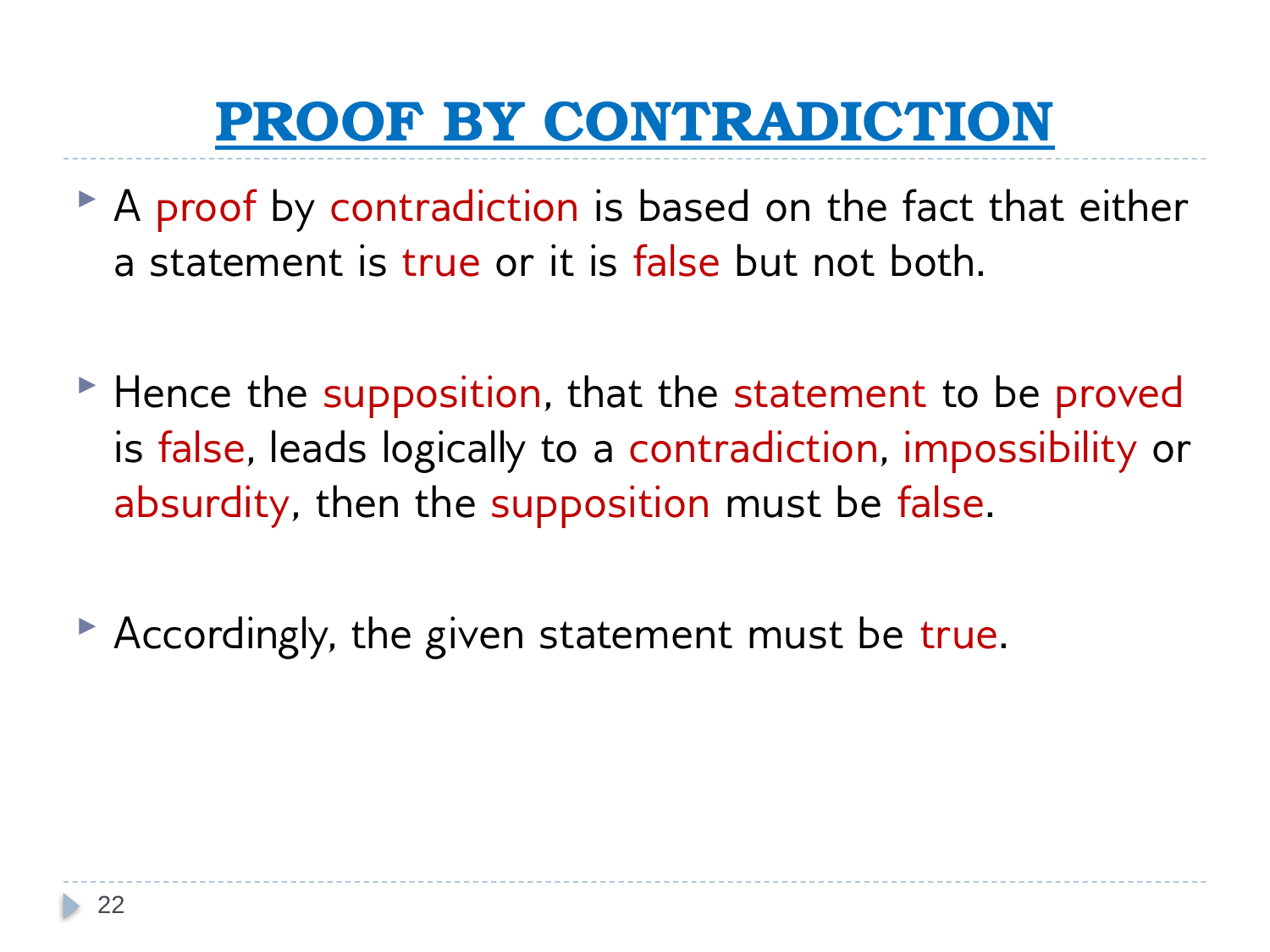

# PROOF BY CONTRADICTION
A proof by contradiction is based on the fact that either a statement is true or it is false but not both.

Hence the supposition, that the statement to be proved is false, leads logically to a contradiction, impossibility or absurdity, then the supposition must be false.

Accordingly, the given statement must be true.
22